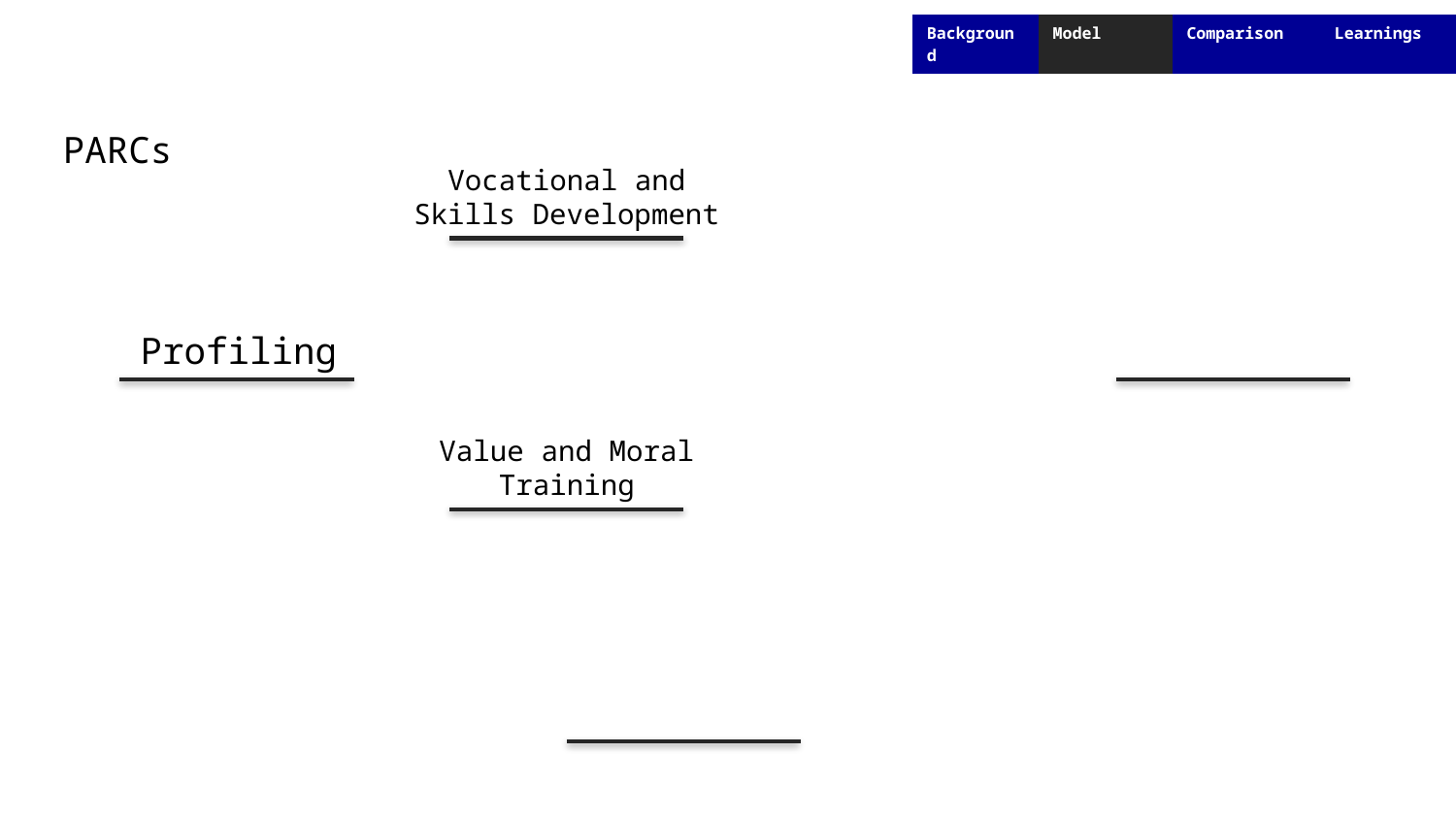

| Background | Model | Comparison | Learnings |
| --- | --- | --- | --- |
PARCs
Vocational and Skills Development
Profiling
Value and Moral Training